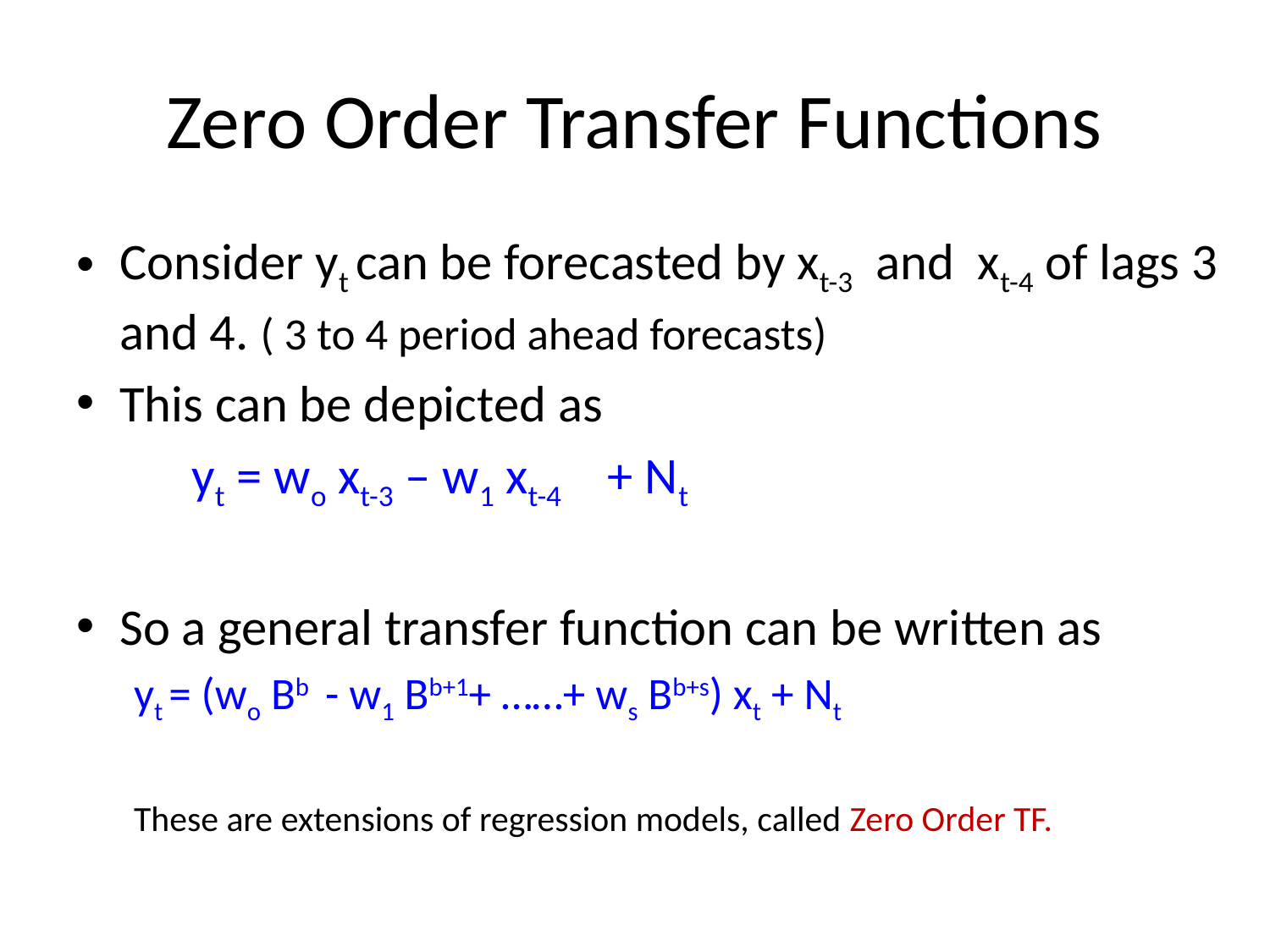

# Zero Order Transfer Functions
Consider yt can be forecasted by xt-3  and  xt-4 of lags 3 and 4. ( 3 to 4 period ahead forecasts)
This can be depicted as
	yt = wo xt-3 – w1 xt-4    + Nt

So a general transfer function can be written as
	yt = (wo Bb  - w1 Bb+1+ ……+ ws Bb+s) xt + Nt

These are extensions of regression models, called Zero Order TF.